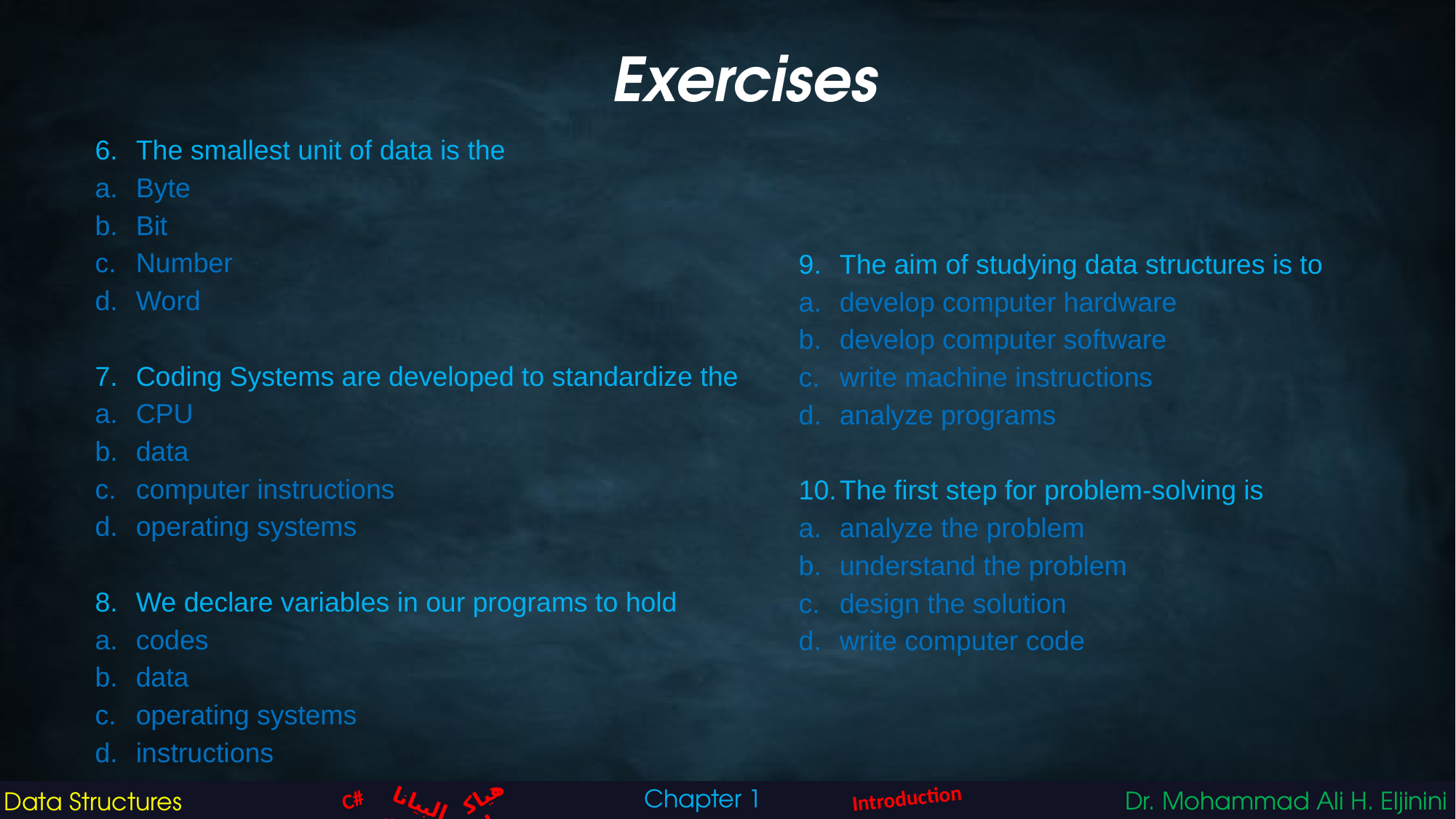

Exercises
The smallest unit of data is the
Byte
Bit
Number
Word

Coding Systems are developed to standardize the
CPU
data
computer instructions
operating systems

We declare variables in our programs to hold
codes
data
operating systems
instructions
The aim of studying data structures is to
develop computer hardware
develop computer software
write machine instructions
analyze programs

The first step for problem-solving is
analyze the problem
understand the problem
design the solution
write computer code